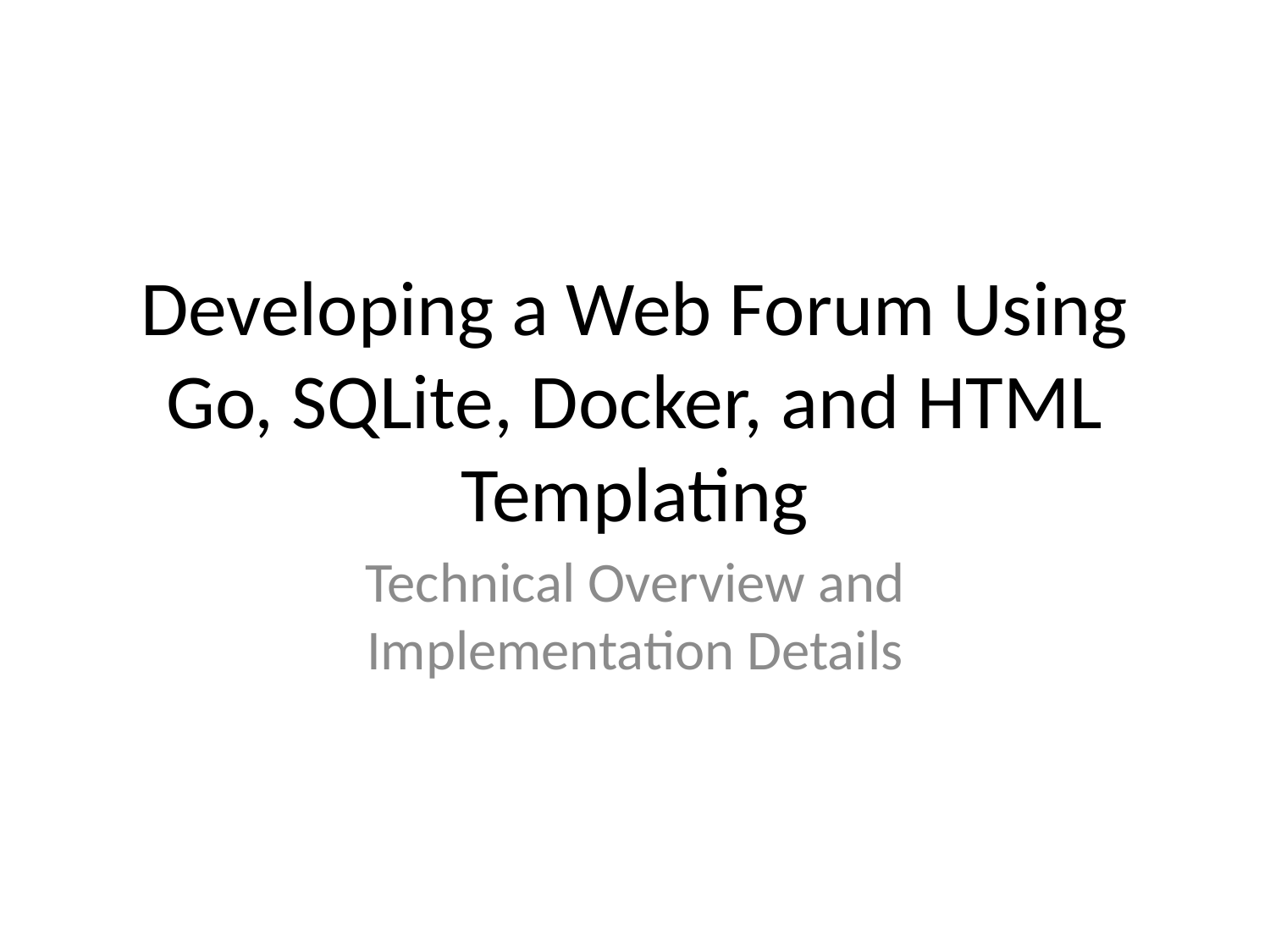

# Developing a Web Forum Using Go, SQLite, Docker, and HTML Templating
Technical Overview and Implementation Details